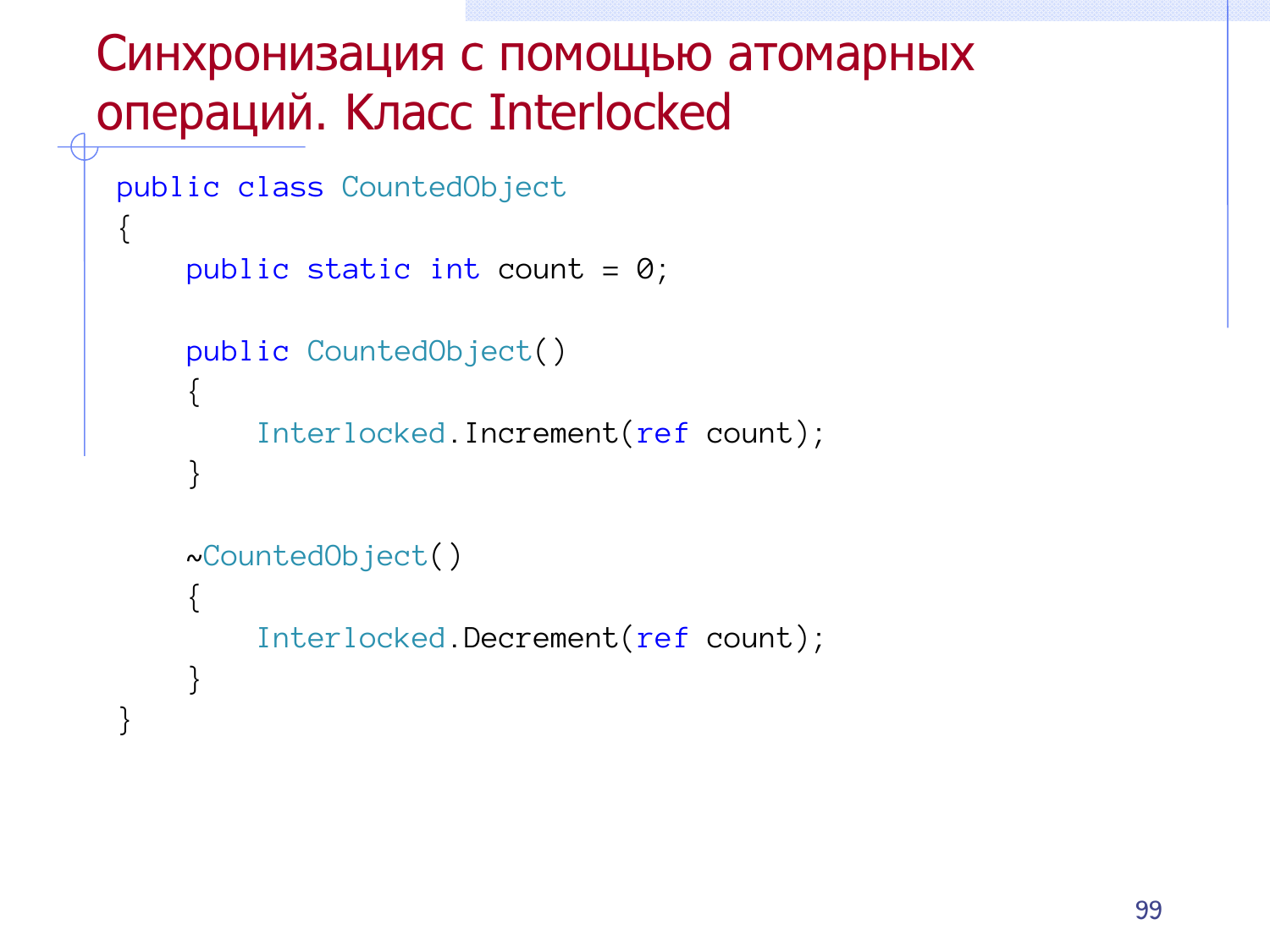

# Синхронизация с помощью атомарных операций. Класс Interlocked
public class CountedObject
{
    public static int count = 0;

    public CountedObject()
    {
        Interlocked.Increment(ref count);
    }

    ~CountedObject()
    {
        Interlocked.Decrement(ref count);
    }
}
99